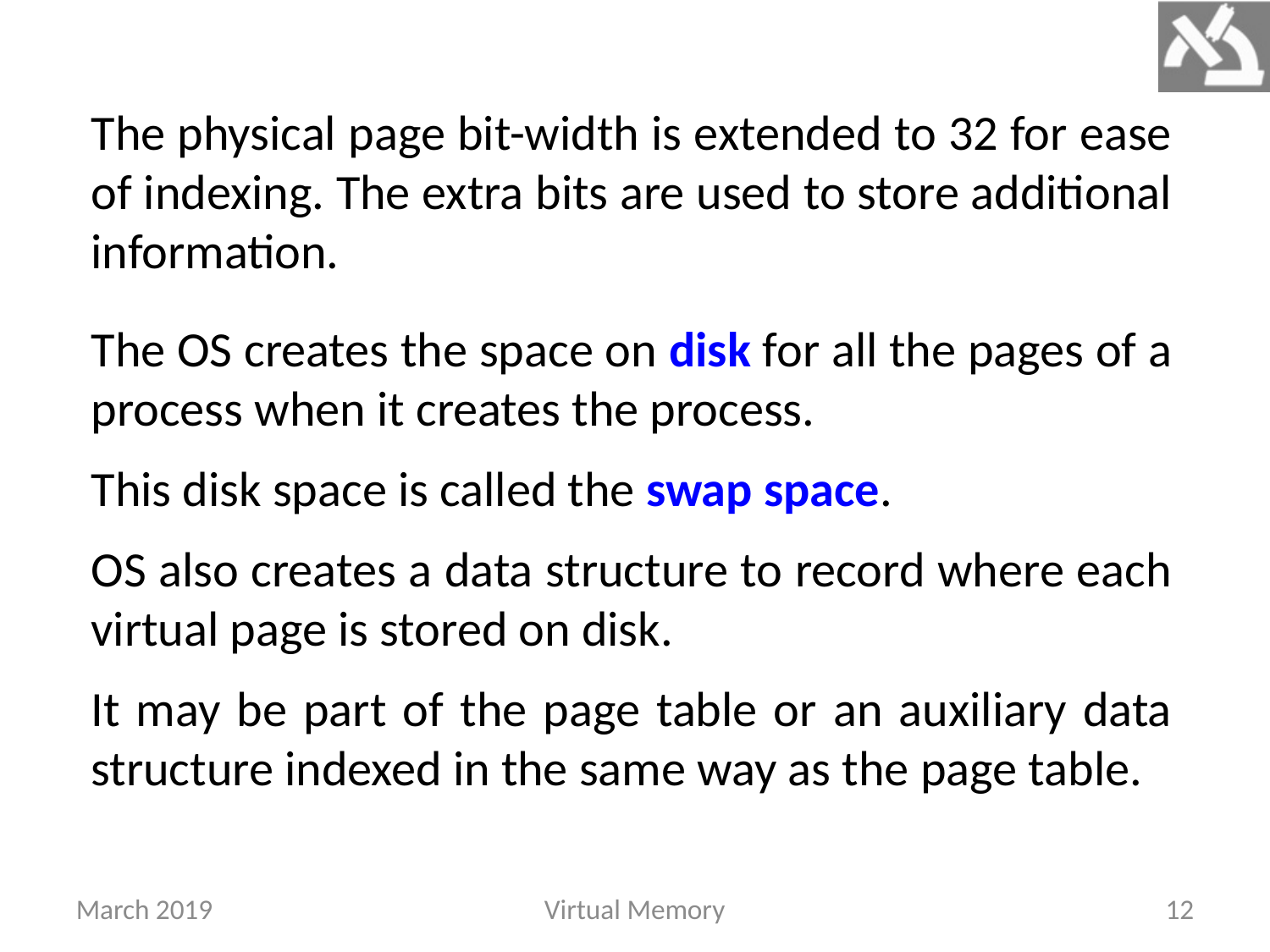

The physical page bit-width is extended to 32 for ease of indexing. The extra bits are used to store additional information.
The OS creates the space on disk for all the pages of a process when it creates the process.
This disk space is called the swap space.
OS also creates a data structure to record where each virtual page is stored on disk.
It may be part of the page table or an auxiliary data structure indexed in the same way as the page table.
March 2019
Virtual Memory
12